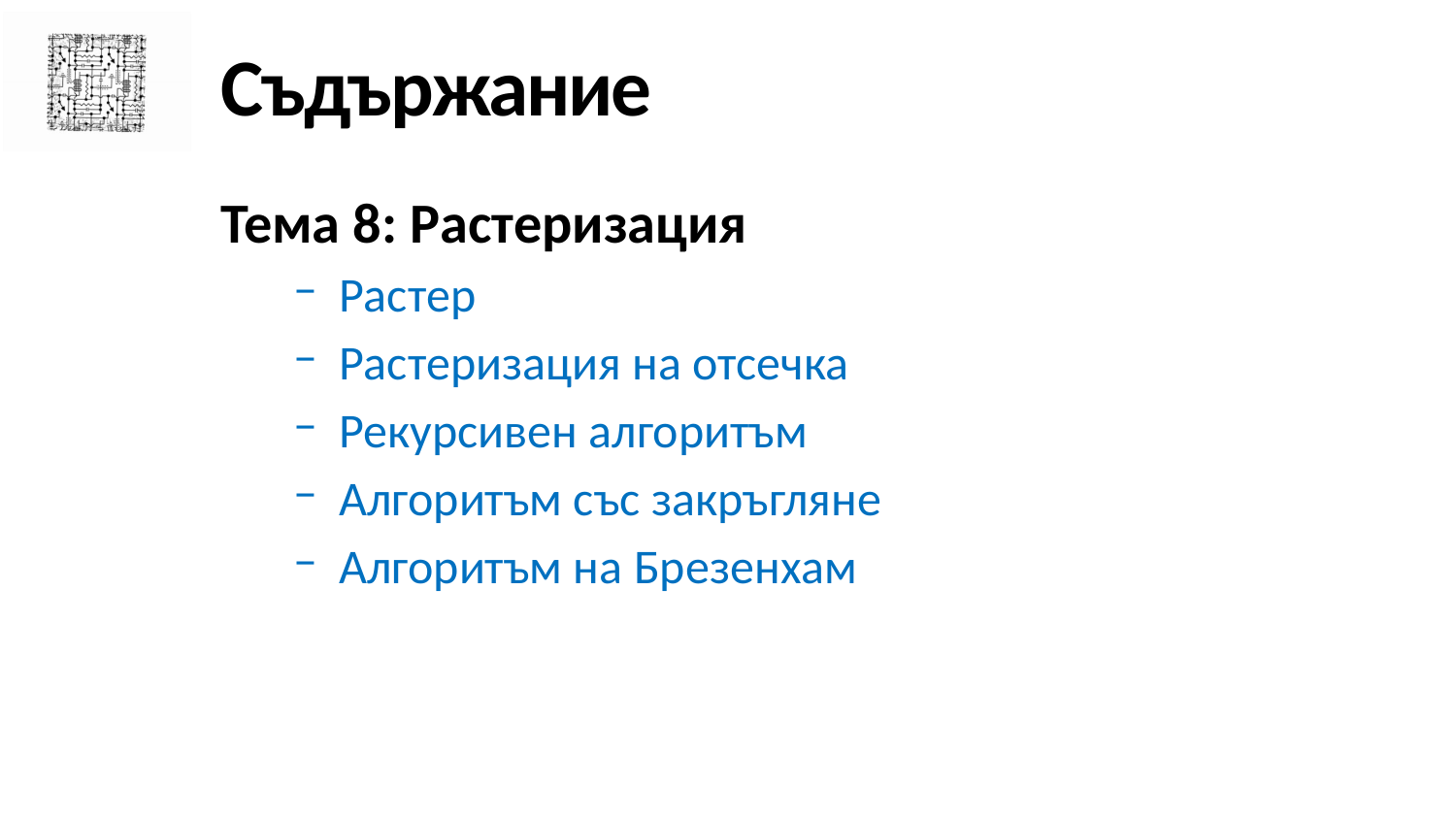

# Съдържание
Тема 8: Растеризация
Растер
Растеризация на отсечка
Рекурсивен алгоритъм
Алгоритъм със закръгляне
Алгоритъм на Брезенхам